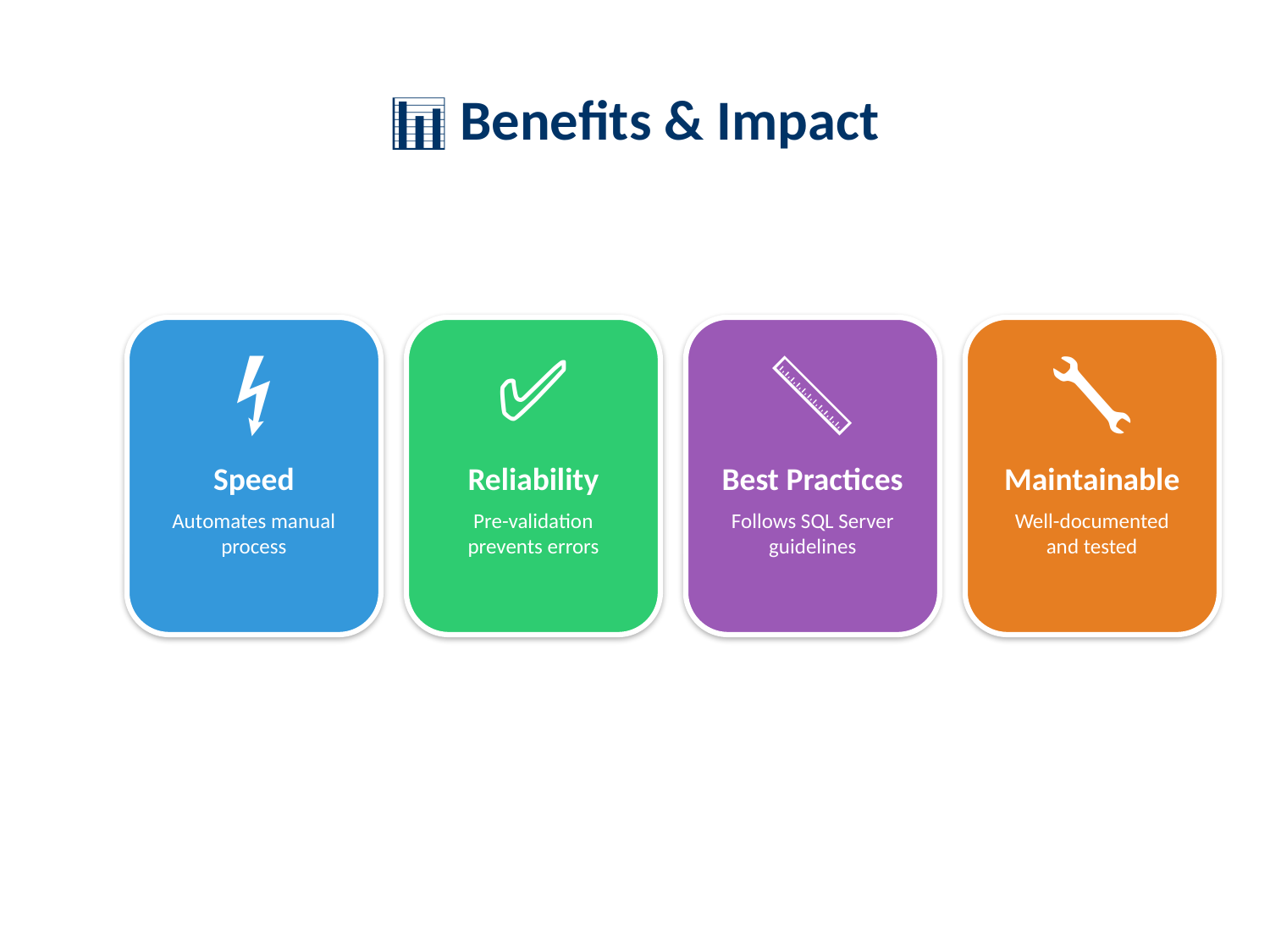

# 📊 Benefits & Impact
⚡
Speed
Automates manual
process
✅
Reliability
Pre-validation
prevents errors
📏
Best Practices
Follows SQL Server
guidelines
🔧
Maintainable
Well-documented
and tested